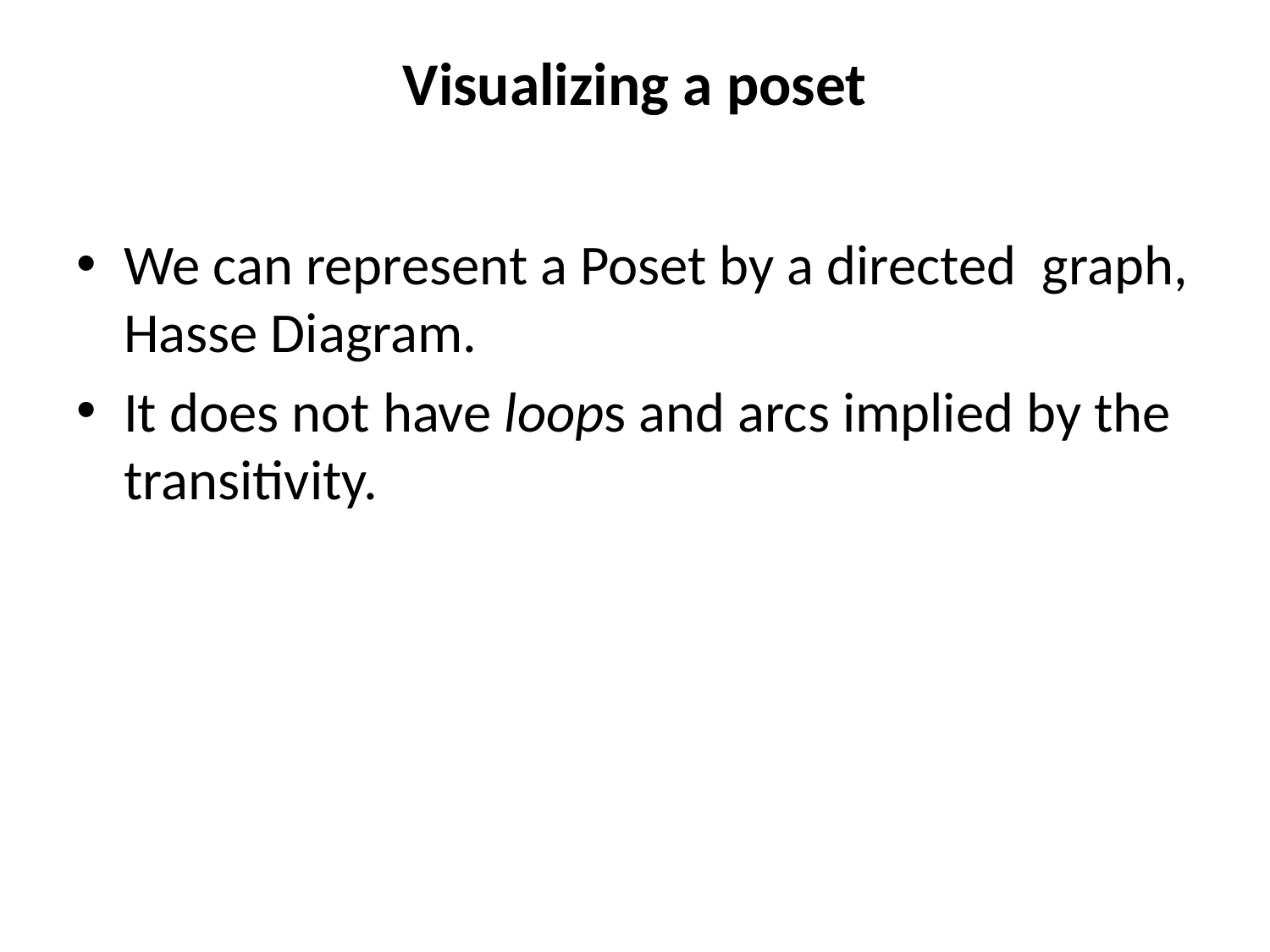

# Visualizing a poset
We can represent a Poset by a directed  graph, Hasse Diagram.
It does not have loops and arcs implied by the transitivity.